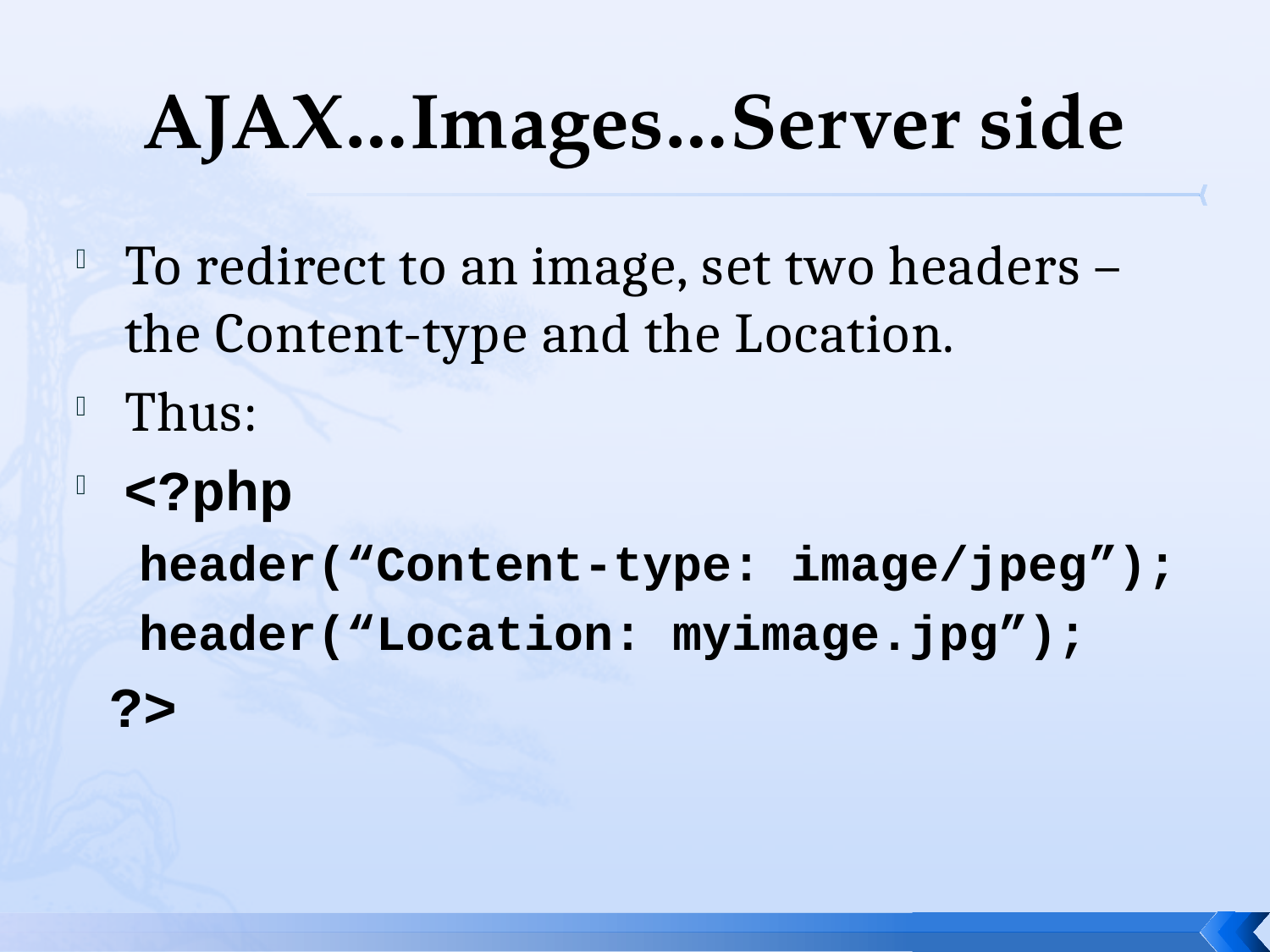

# AJAX…Images…Server side
To redirect to an image, set two headers – the Content-type and the Location.
Thus:
<?php
header(“Content-type: image/jpeg”);
header(“Location: myimage.jpg”);
 ?>